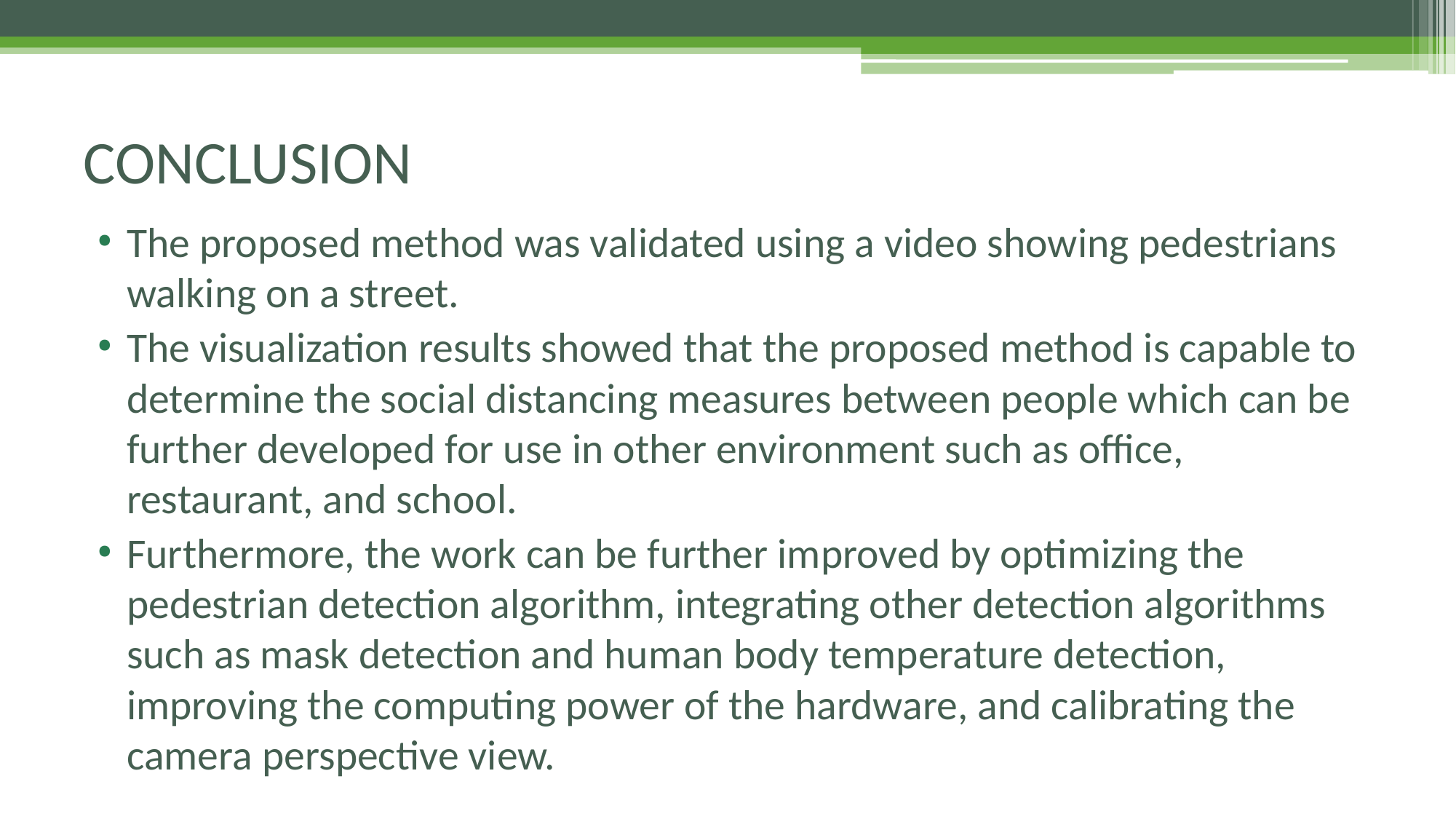

# CONCLUSION
The proposed method was validated using a video showing pedestrians walking on a street.
The visualization results showed that the proposed method is capable to determine the social distancing measures between people which can be further developed for use in other environment such as office, restaurant, and school.
Furthermore, the work can be further improved by optimizing the pedestrian detection algorithm, integrating other detection algorithms such as mask detection and human body temperature detection, improving the computing power of the hardware, and calibrating the camera perspective view.